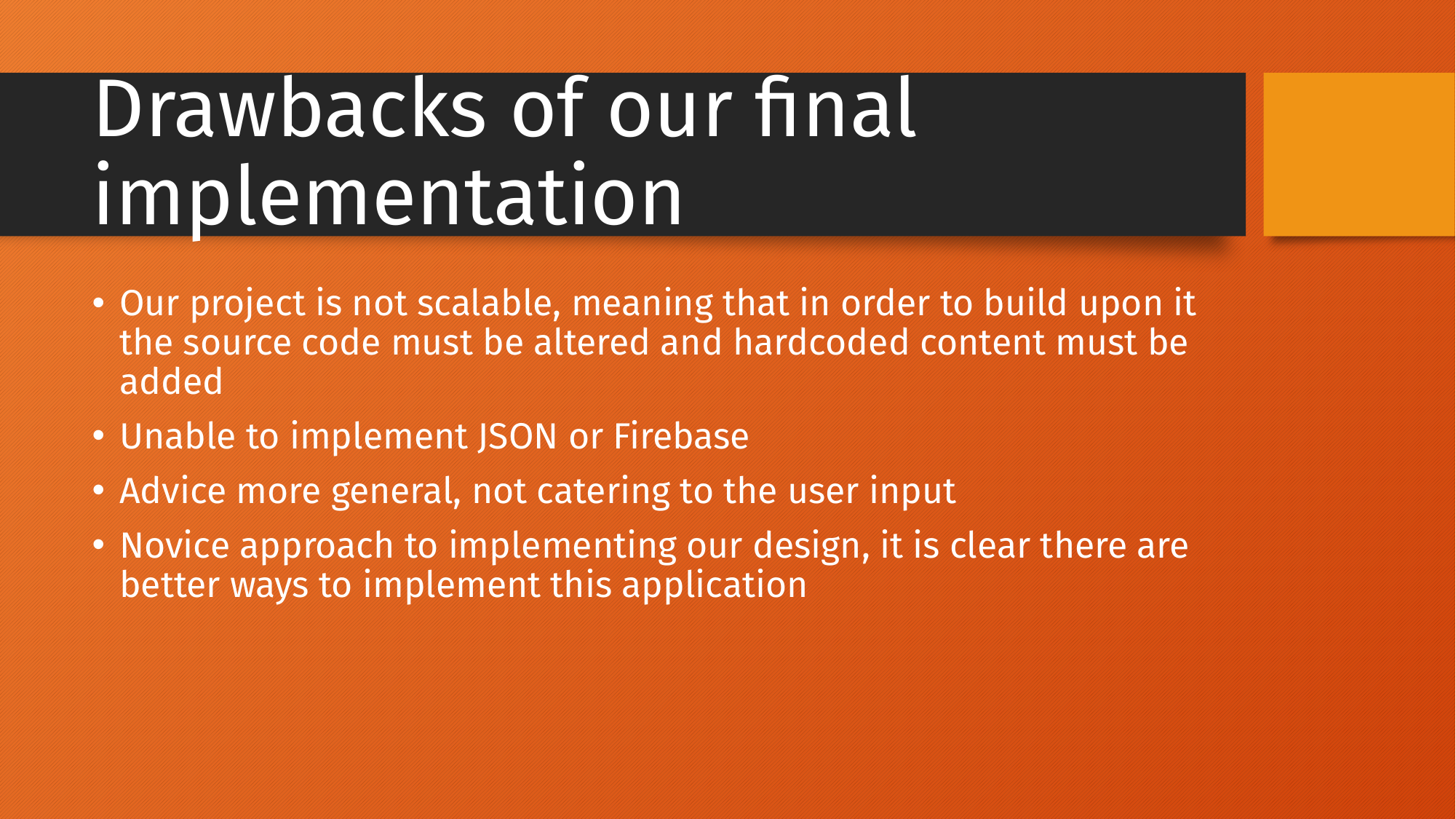

# Drawbacks of our final implementation
Our project is not scalable, meaning that in order to build upon it the source code must be altered and hardcoded content must be added
Unable to implement JSON or Firebase
Advice more general, not catering to the user input
Novice approach to implementing our design, it is clear there are better ways to implement this application